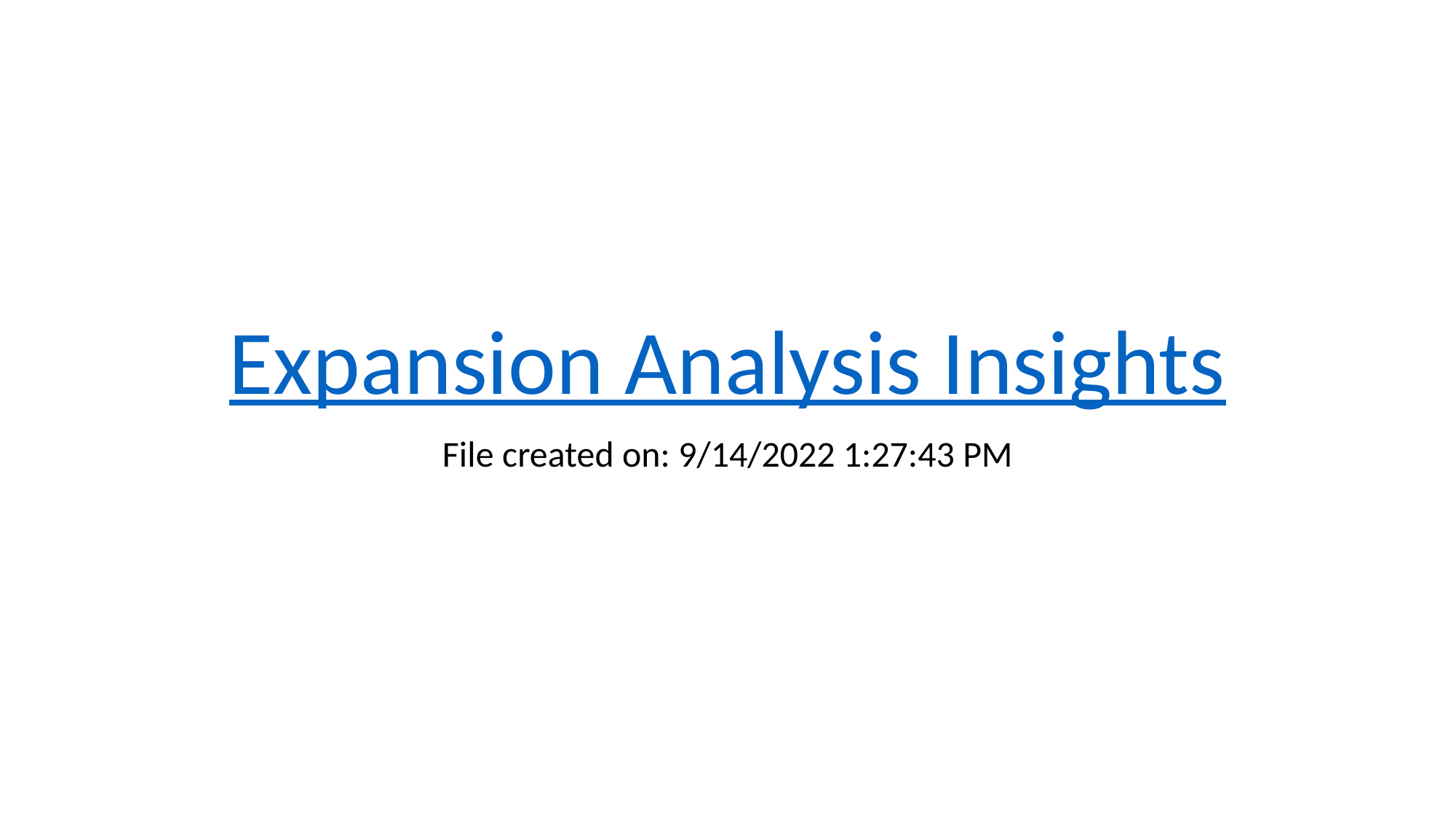

# Expansion Analysis Insights
File created on: 9/14/2022 1:27:43 PM